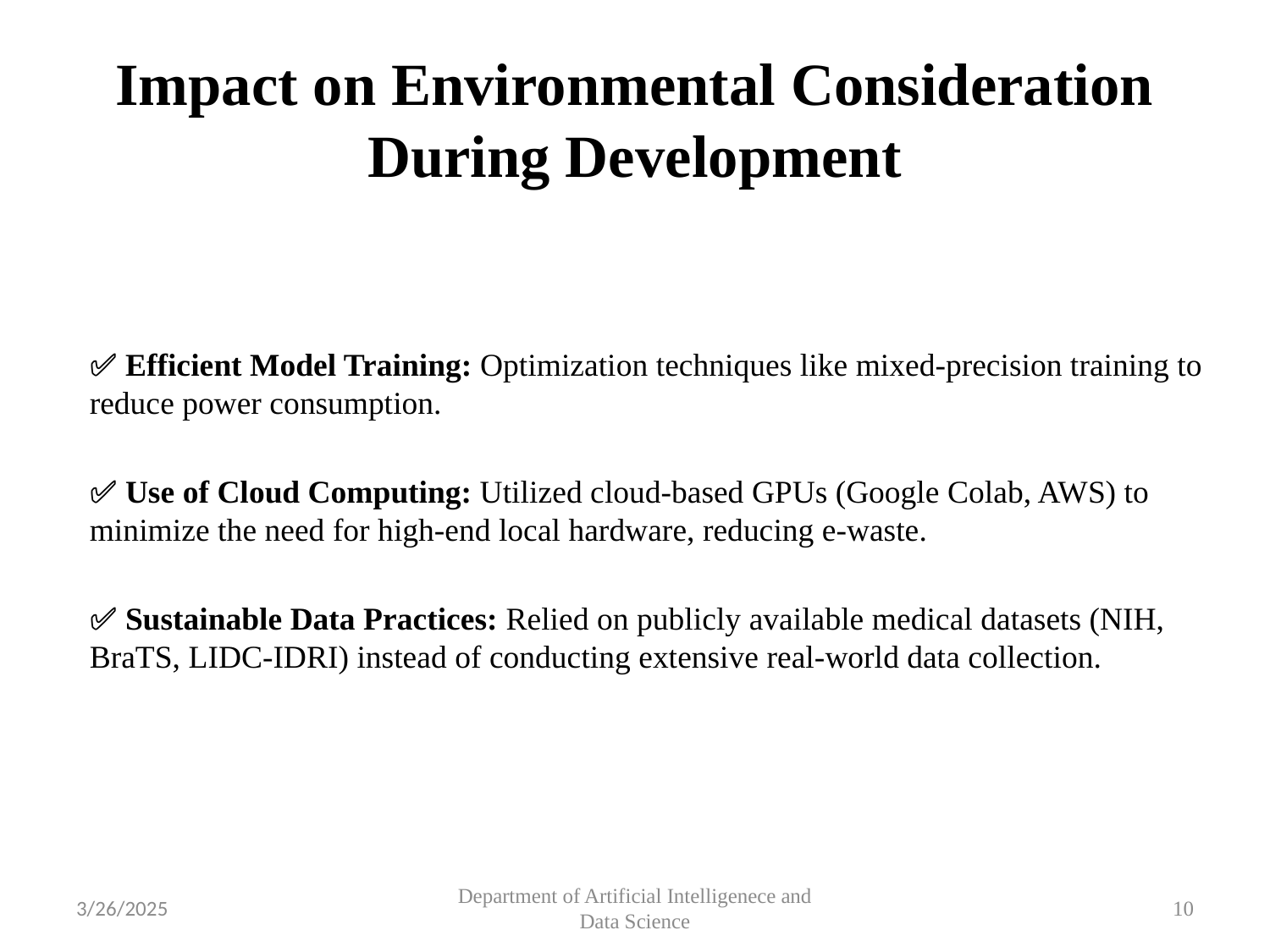

# Impact on Environmental Consideration During Development
✅ Efficient Model Training: Optimization techniques like mixed-precision training to reduce power consumption.

✅ Use of Cloud Computing: Utilized cloud-based GPUs (Google Colab, AWS) to minimize the need for high-end local hardware, reducing e-waste.

✅ Sustainable Data Practices: Relied on publicly available medical datasets (NIH, BraTS, LIDC-IDRI) instead of conducting extensive real-world data collection.

3/26/2025
Department of Artificial Intelligenece and Data Science
10